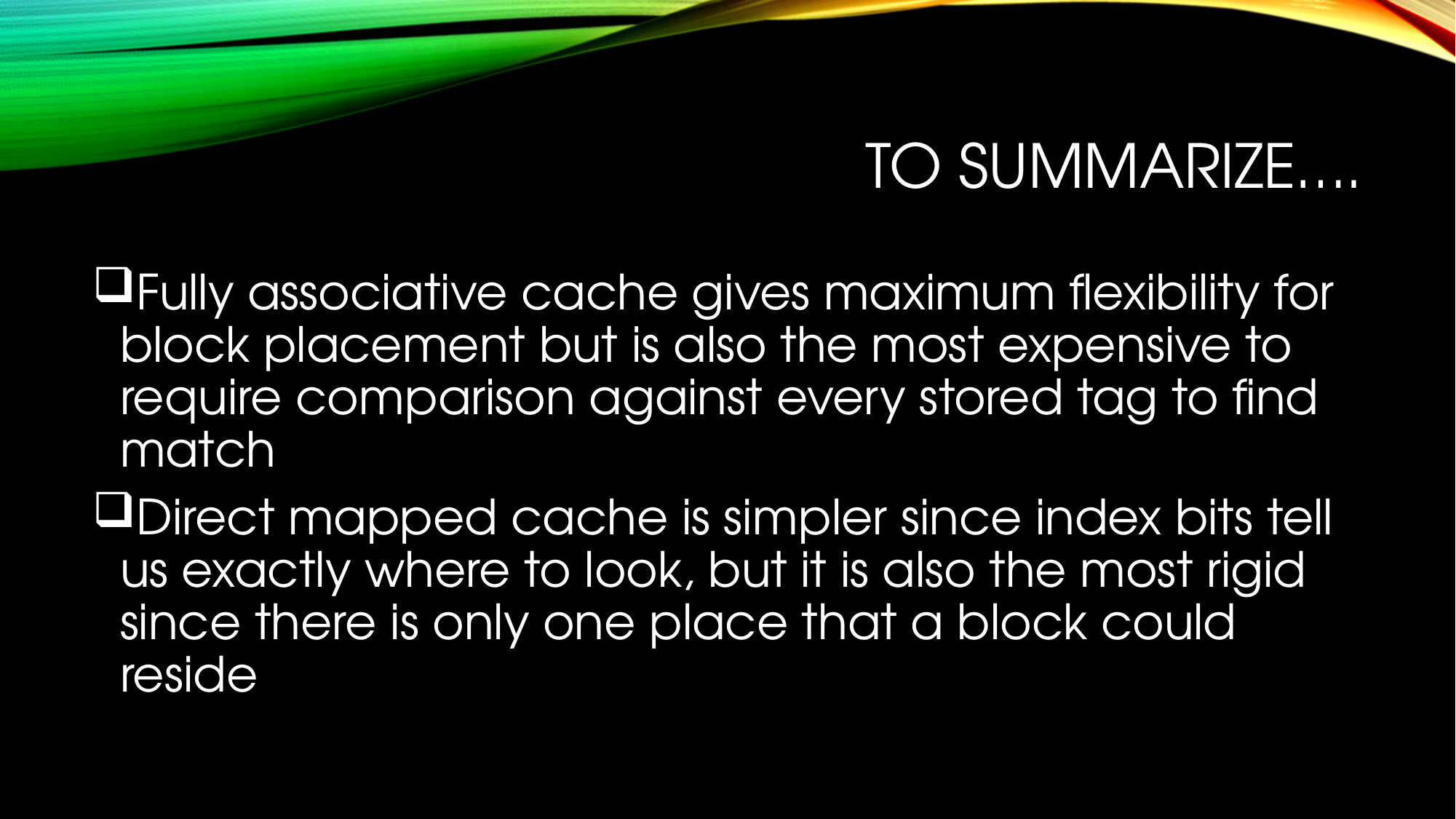

# To summarize….
Fully associative cache gives maximum flexibility for block placement but is also the most expensive to require comparison against every stored tag to find match
Direct mapped cache is simpler since index bits tell us exactly where to look, but it is also the most rigid since there is only one place that a block could reside